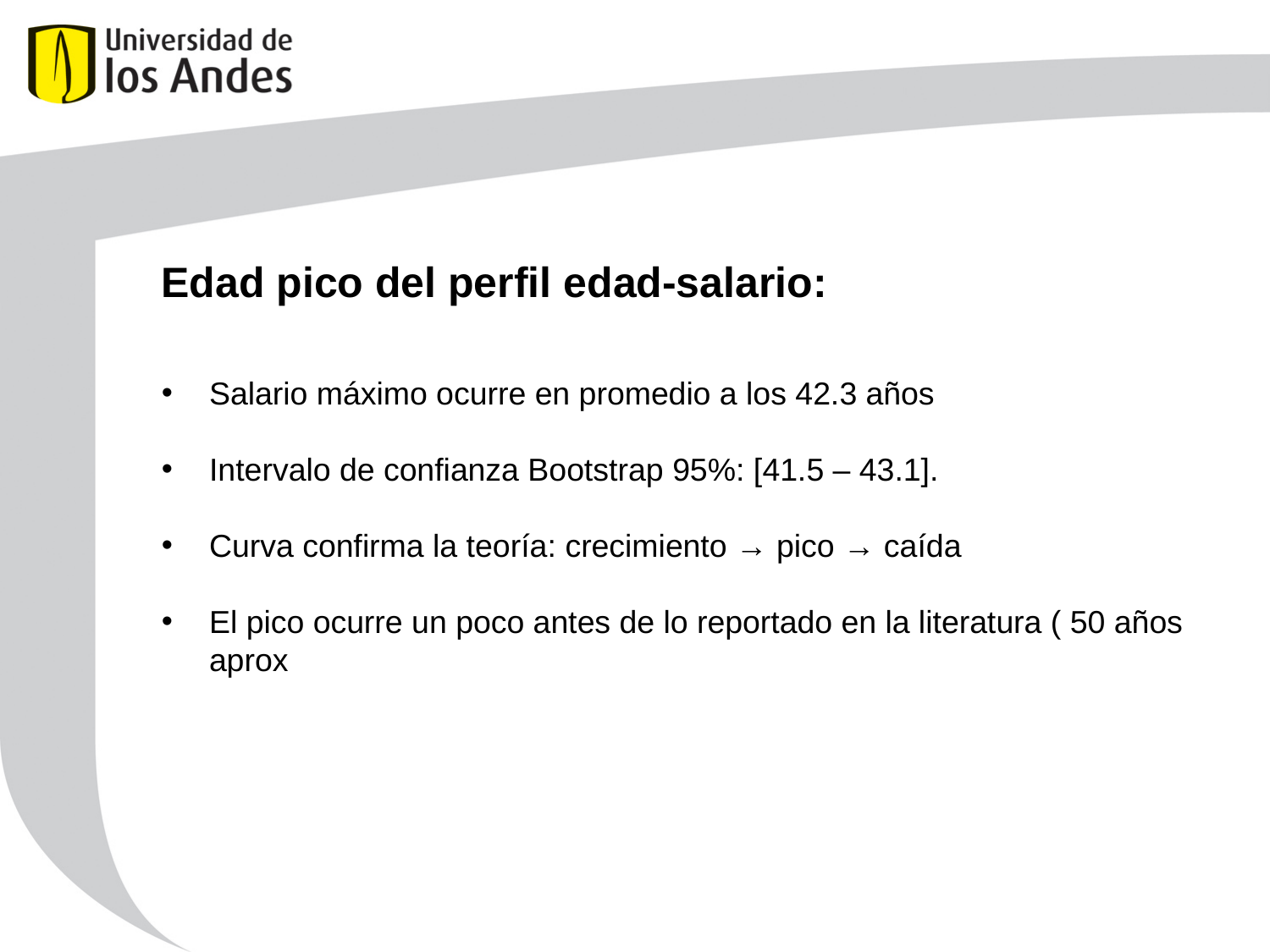

# Edad pico del perfil edad-salario:
Salario máximo ocurre en promedio a los 42.3 años

Intervalo de confianza Bootstrap 95%: [41.5 – 43.1].

Curva confirma la teoría: crecimiento → pico → caída

El pico ocurre un poco antes de lo reportado en la literatura ( 50 años aprox